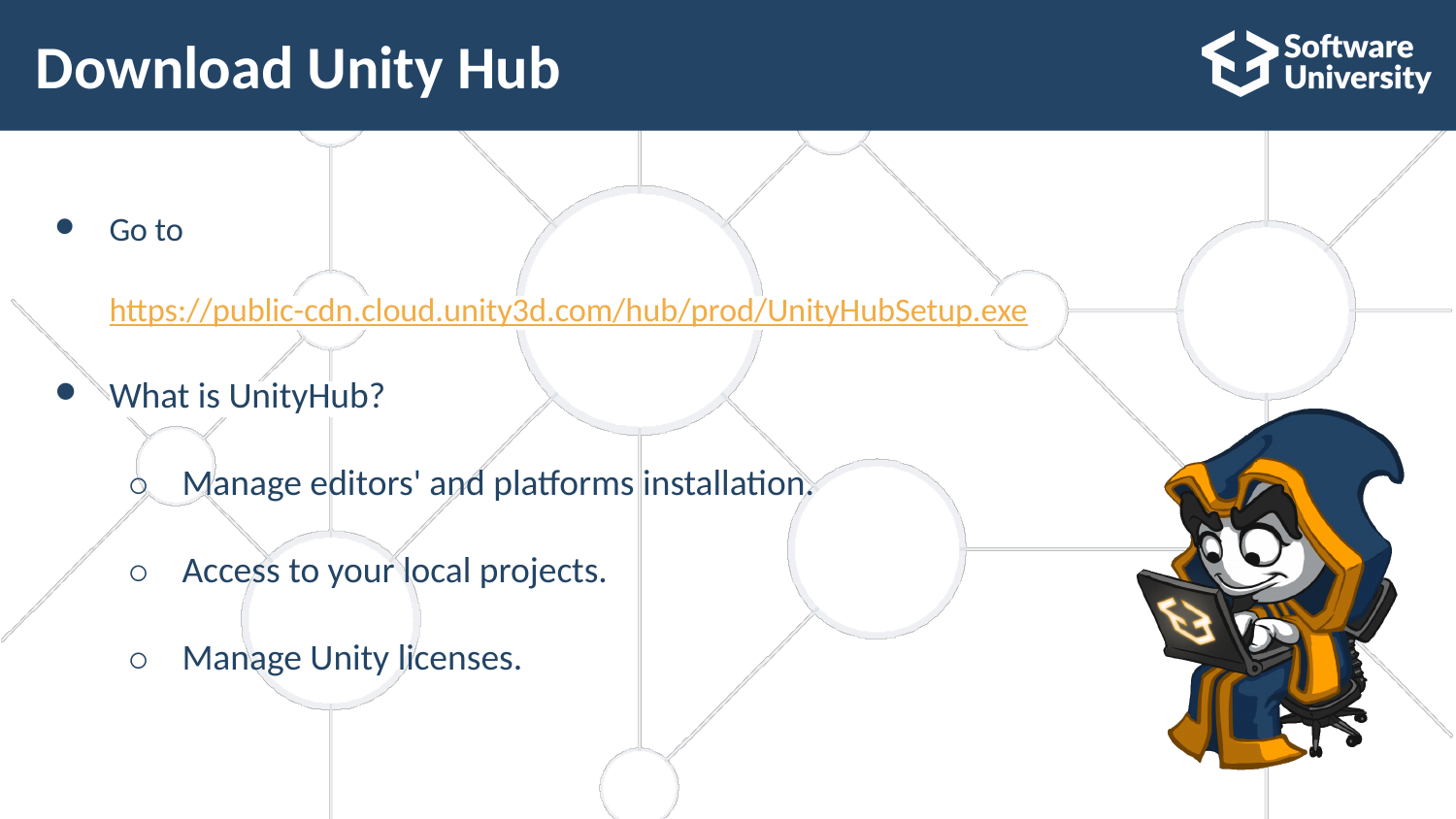

# Download Unity Hub
Go to https://public-cdn.cloud.unity3d.com/hub/prod/UnityHubSetup.exe
What is UnityHub?
Manage editors' and platforms installation.
Access to your local projects.
Manage Unity licenses.